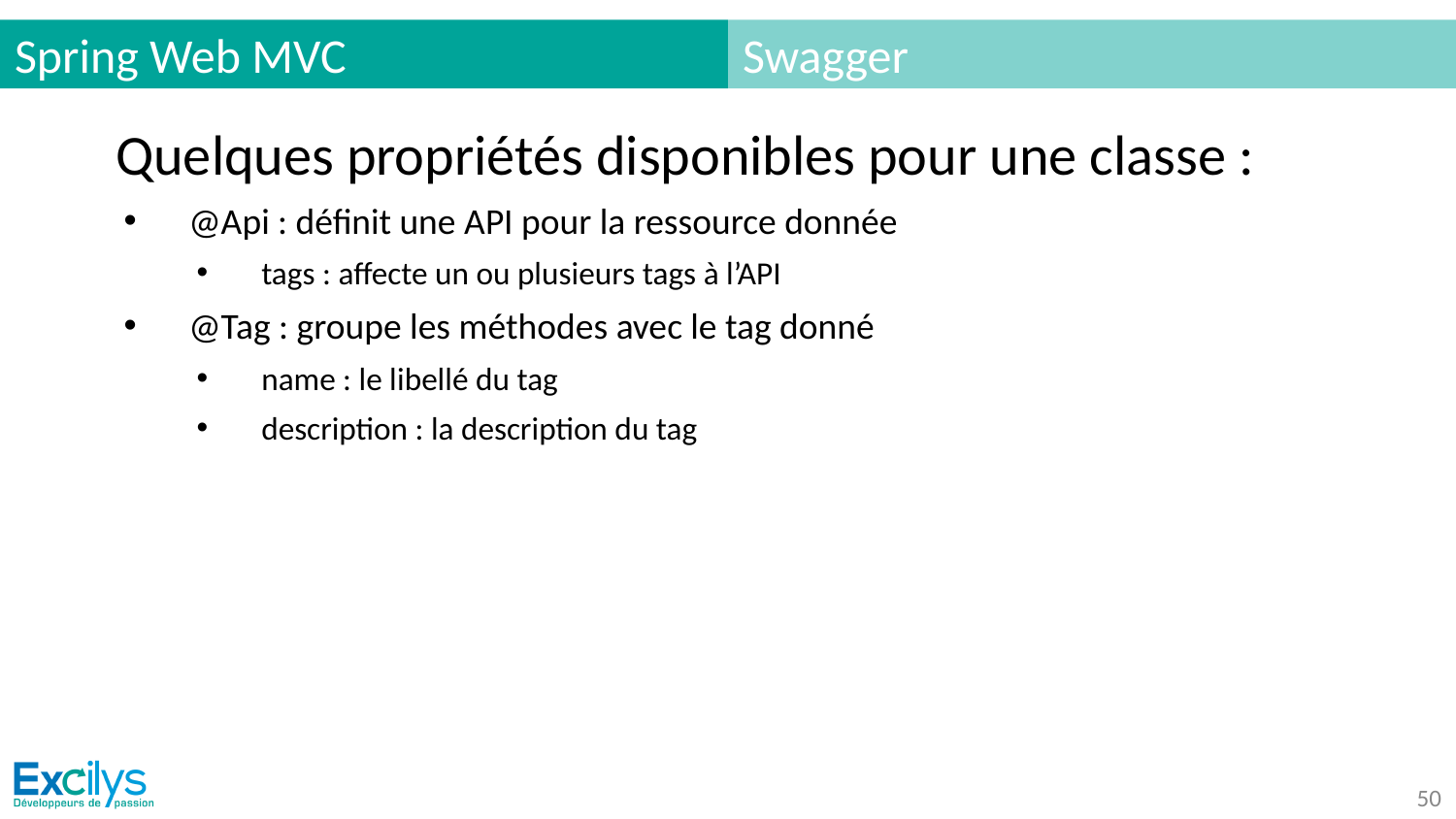

# Spring Web MVC
Swagger
Quelques propriétés disponibles pour une classe :
@Api : définit une API pour la ressource donnée
tags : affecte un ou plusieurs tags à l’API
@Tag : groupe les méthodes avec le tag donné
name : le libellé du tag
description : la description du tag

50